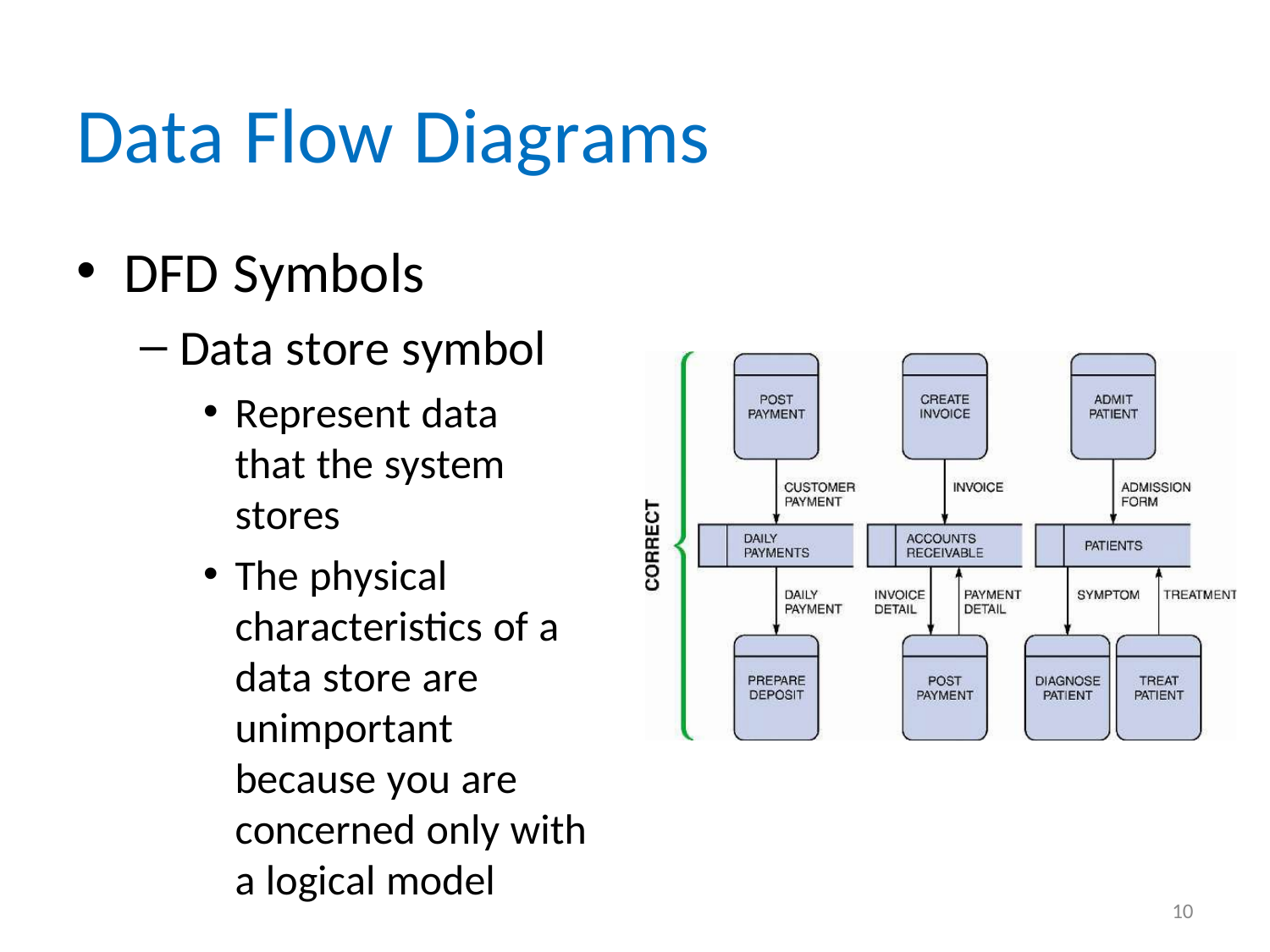

# Data Flow Diagrams
DFD Symbols
Data store symbol
Represent data that the system stores
The physical characteristics of a data store are unimportant because you are concerned only with a logical model

10